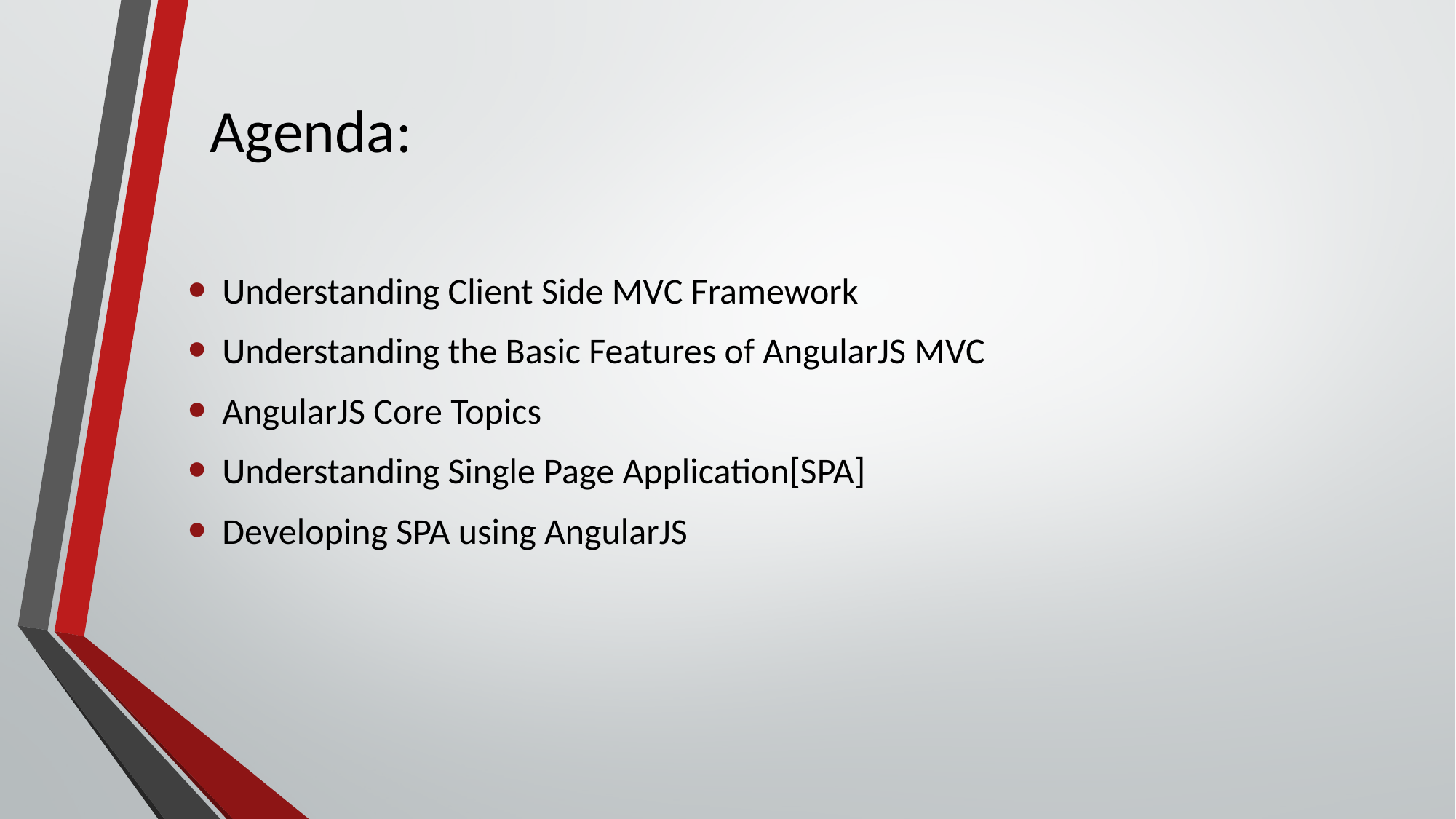

# Agenda:
Understanding Client Side MVC Framework
Understanding the Basic Features of AngularJS MVC
AngularJS Core Topics
Understanding Single Page Application[SPA]
Developing SPA using AngularJS